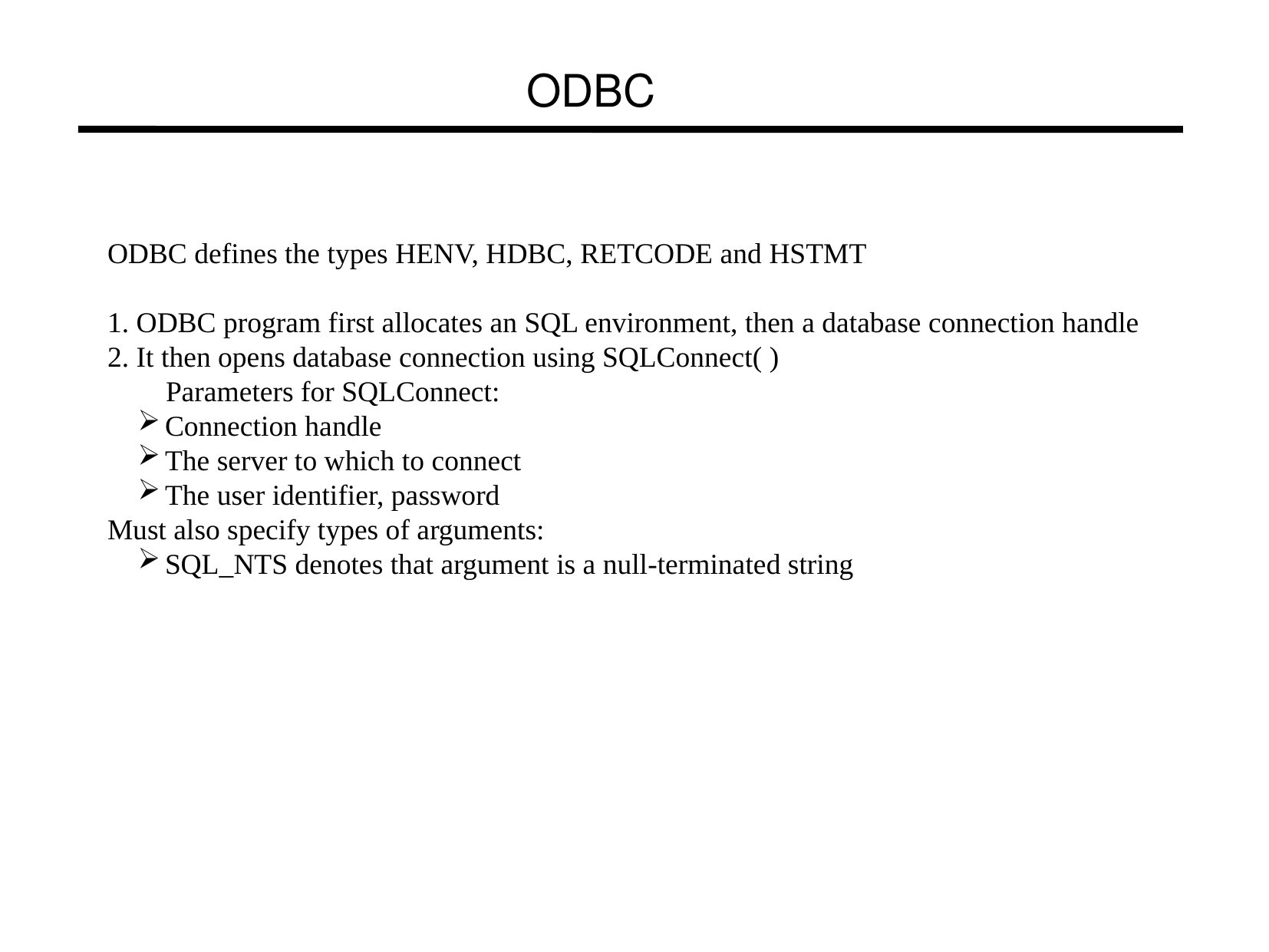

ODBC

ODBC defines the types HENV, HDBC, RETCODE and HSTMT

1. ODBC program first allocates an SQL environment, then a database connection handle
2. It then opens database connection using SQLConnect( )
        Parameters for SQLConnect:
Connection handle
The server to which to connect
The user identifier, password
Must also specify types of arguments:
SQL_NTS denotes that argument is a null-terminated string